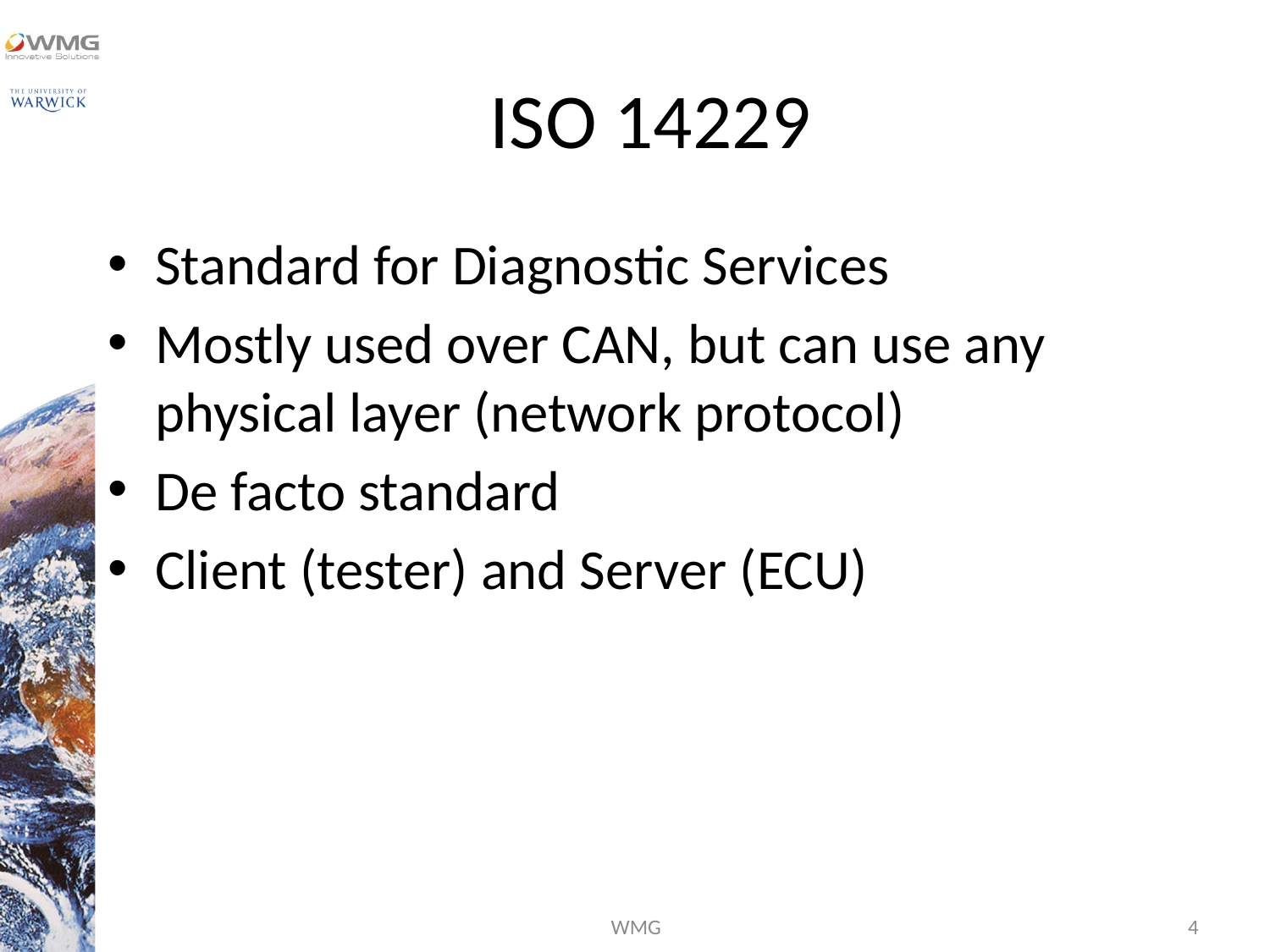

# ISO 14229
Standard for Diagnostic Services
Mostly used over CAN, but can use any physical layer (network protocol)
De facto standard
Client (tester) and Server (ECU)
WMG
4